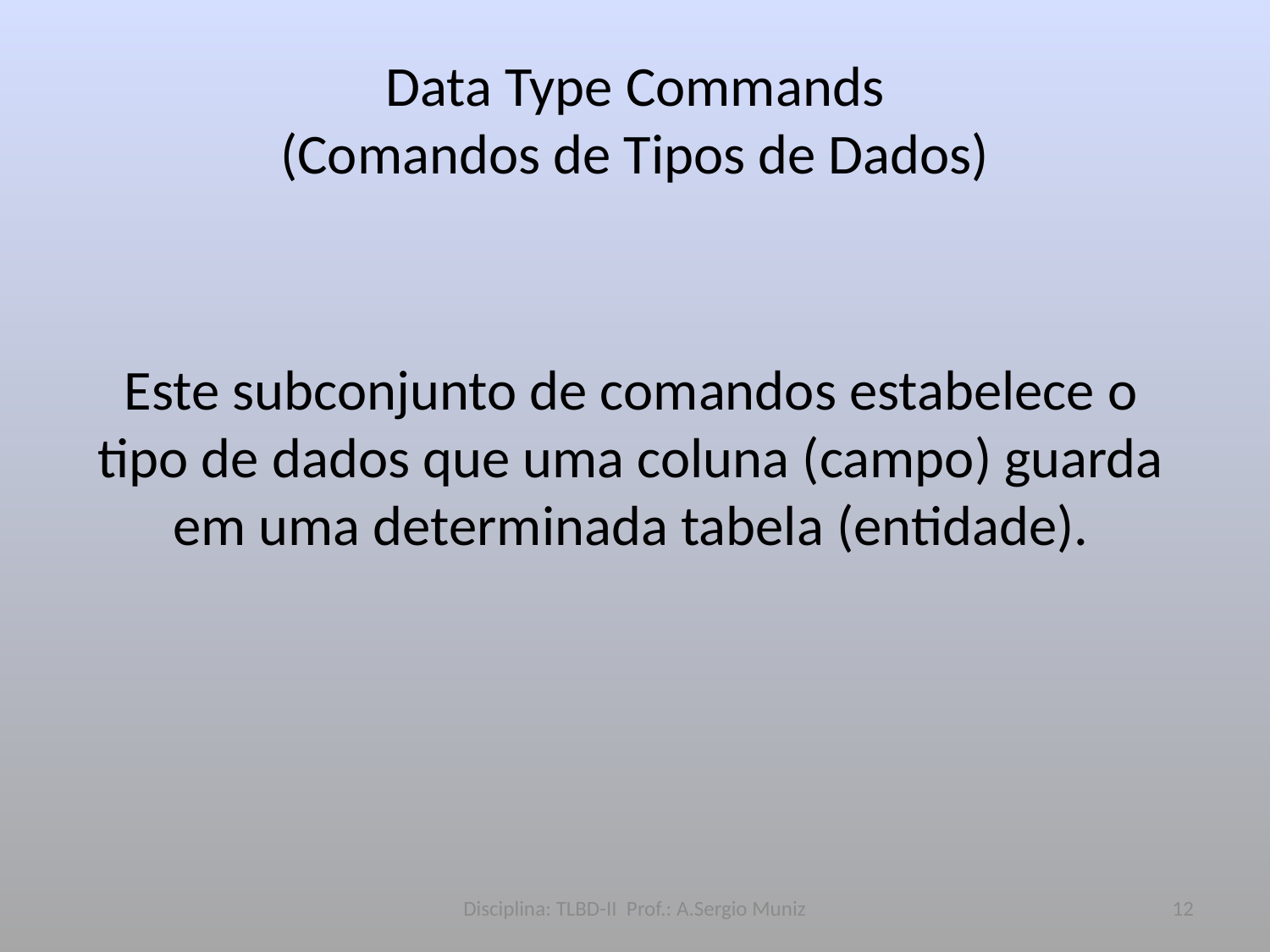

# Data Type Commands (Comandos de Tipos de Dados)
Este subconjunto de comandos estabelece o tipo de dados que uma coluna (campo) guarda em uma determinada tabela (entidade).
Disciplina: TLBD-II  Prof.: A.Sergio Muniz
12